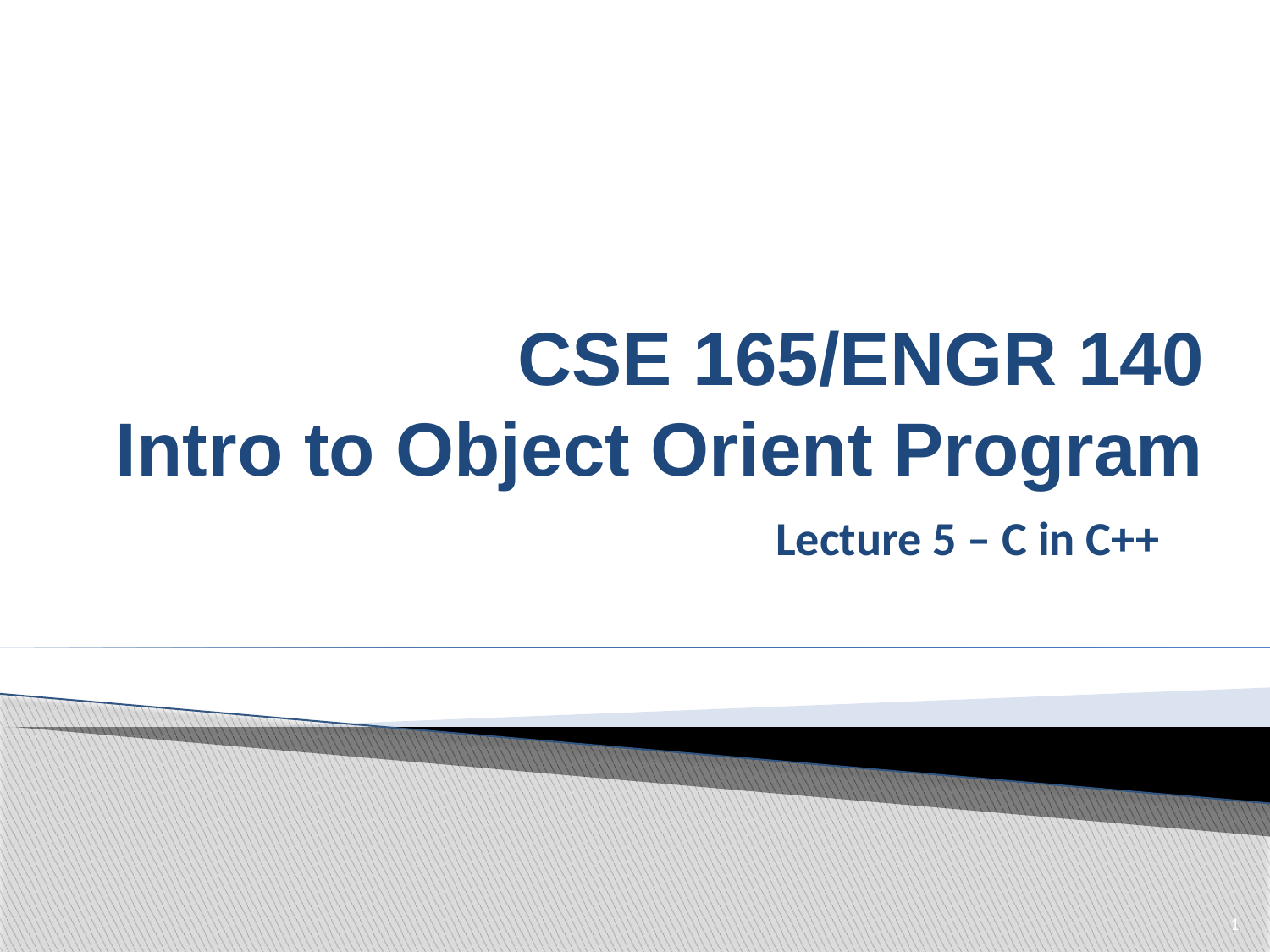

# CSE 165/ENGR 140 Intro to Object Orient Program
Lecture 5 – C in C++
1